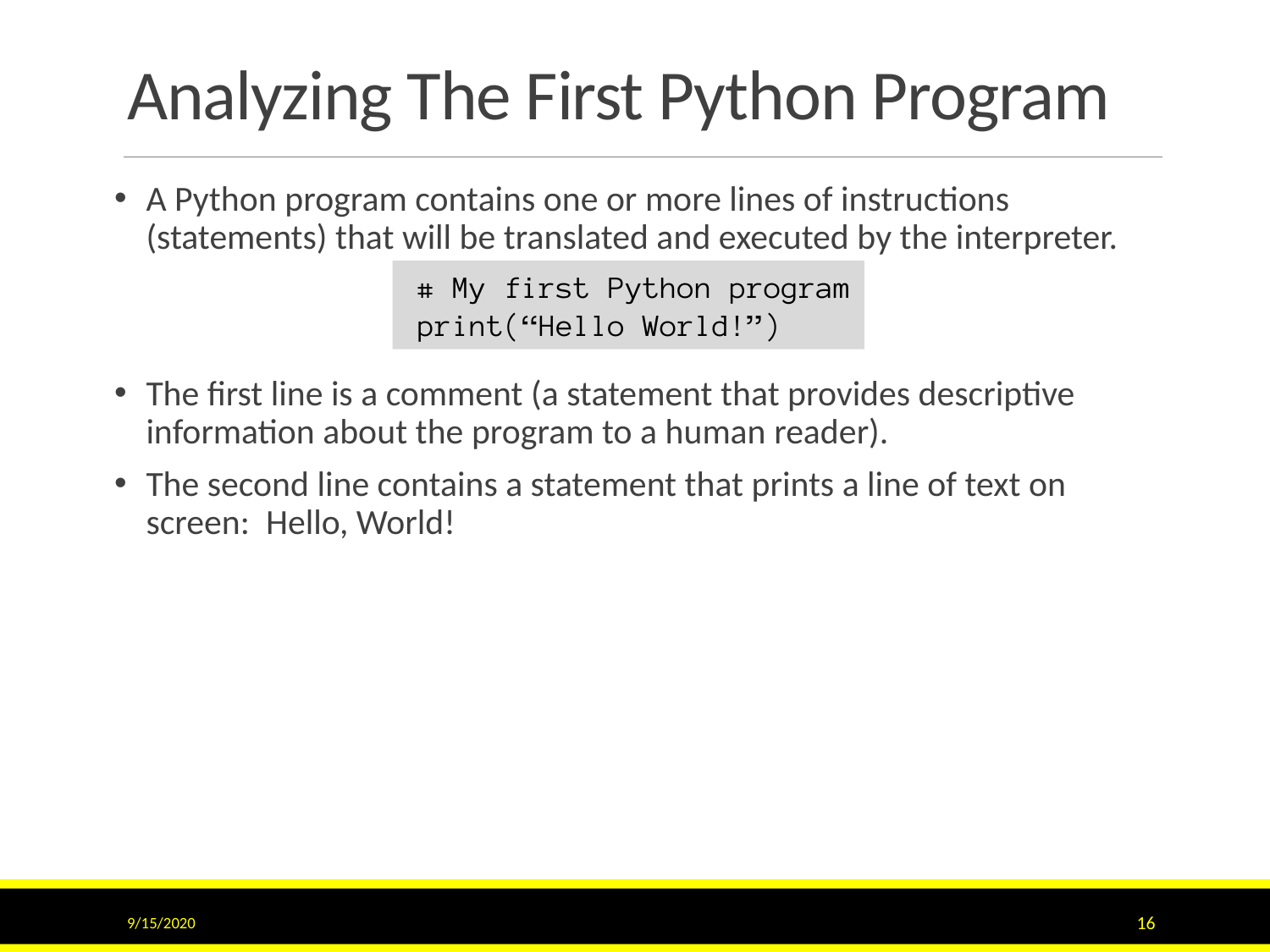

# Analyzing The First Python Program
A Python program contains one or more lines of instructions (statements) that will be translated and executed by the interpreter.

The first line is a comment (a statement that provides descriptive information about the program to a human reader).
The second line contains a statement that prints a line of text on screen:  Hello, World!
# My first Python program
print(“Hello World!”)
9/15/2020
16